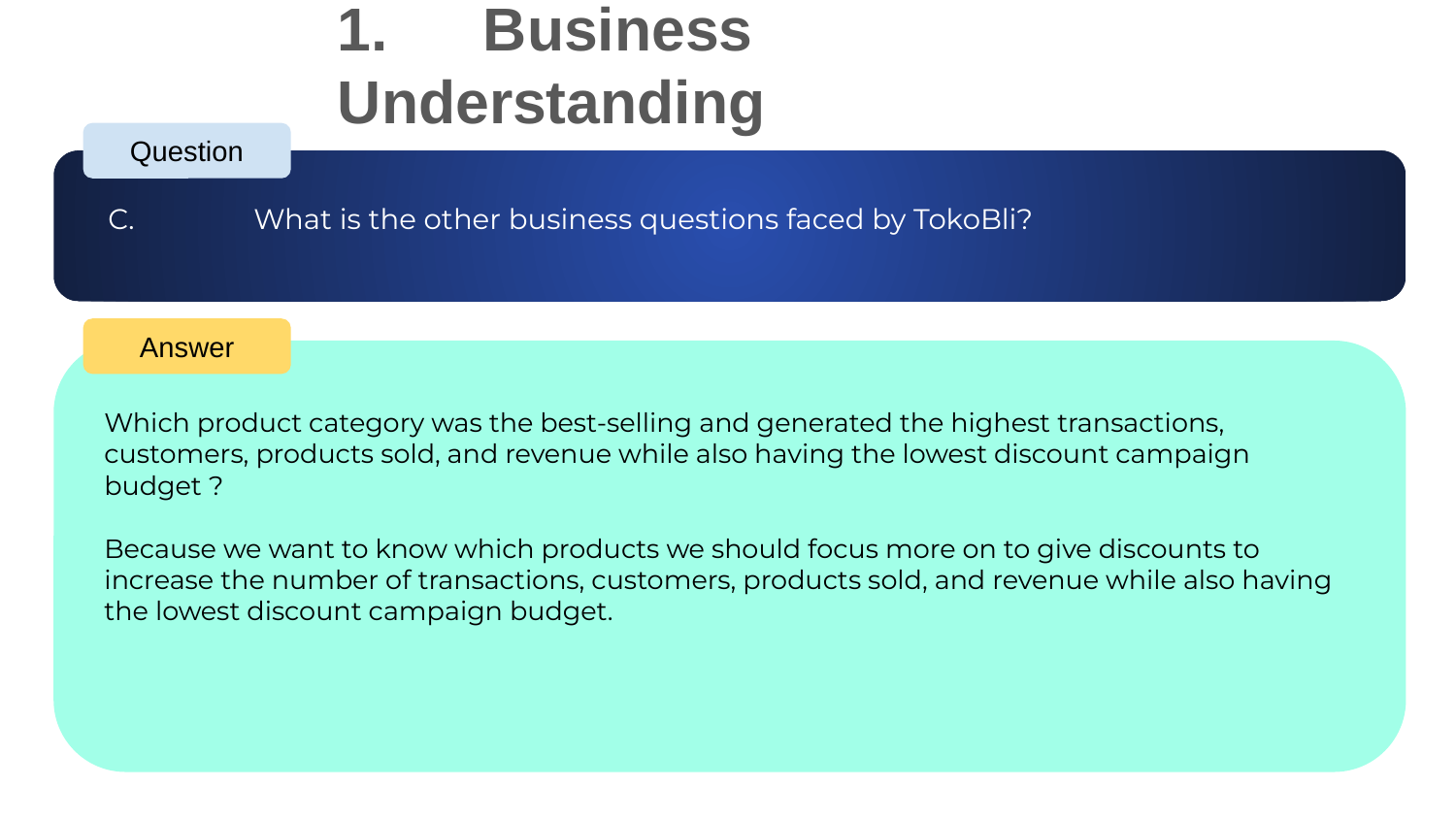

1.	Business Understanding
Question

C.	What is the other business questions faced by TokoBli?
Answer

Which product category was the best-selling and generated the highest transactions, customers, products sold, and revenue while also having the lowest discount campaign budget ?

Because we want to know which products we should focus more on to give discounts to increase the number of transactions, customers, products sold, and revenue while also having the lowest discount campaign budget.